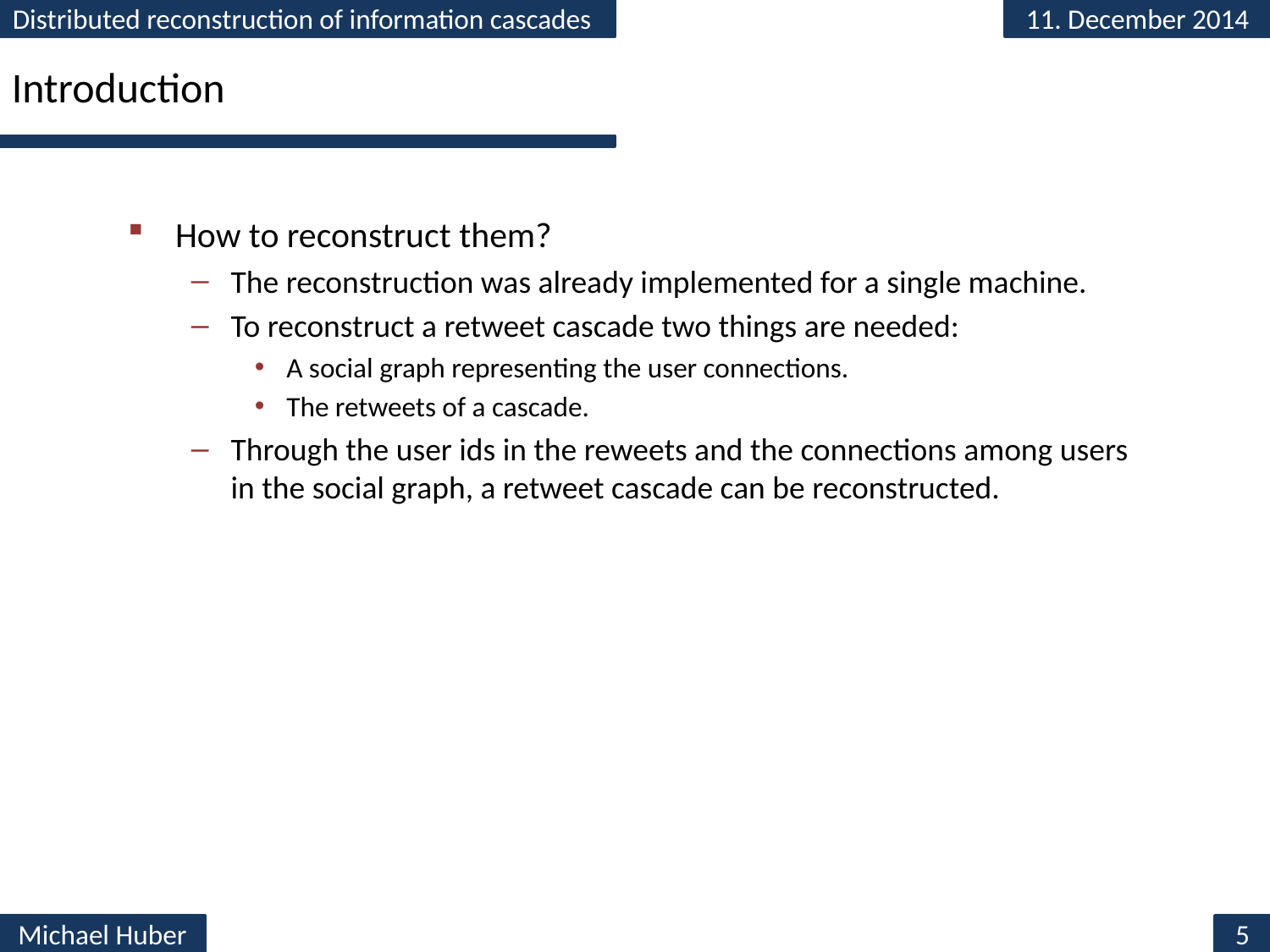

# Introduction
How to reconstruct them?
The reconstruction was already implemented for a single machine.
To reconstruct a retweet cascade two things are needed:
A social graph representing the user connections.
The retweets of a cascade.
Through the user ids in the reweets and the connections among users in the social graph, a retweet cascade can be reconstructed.

5